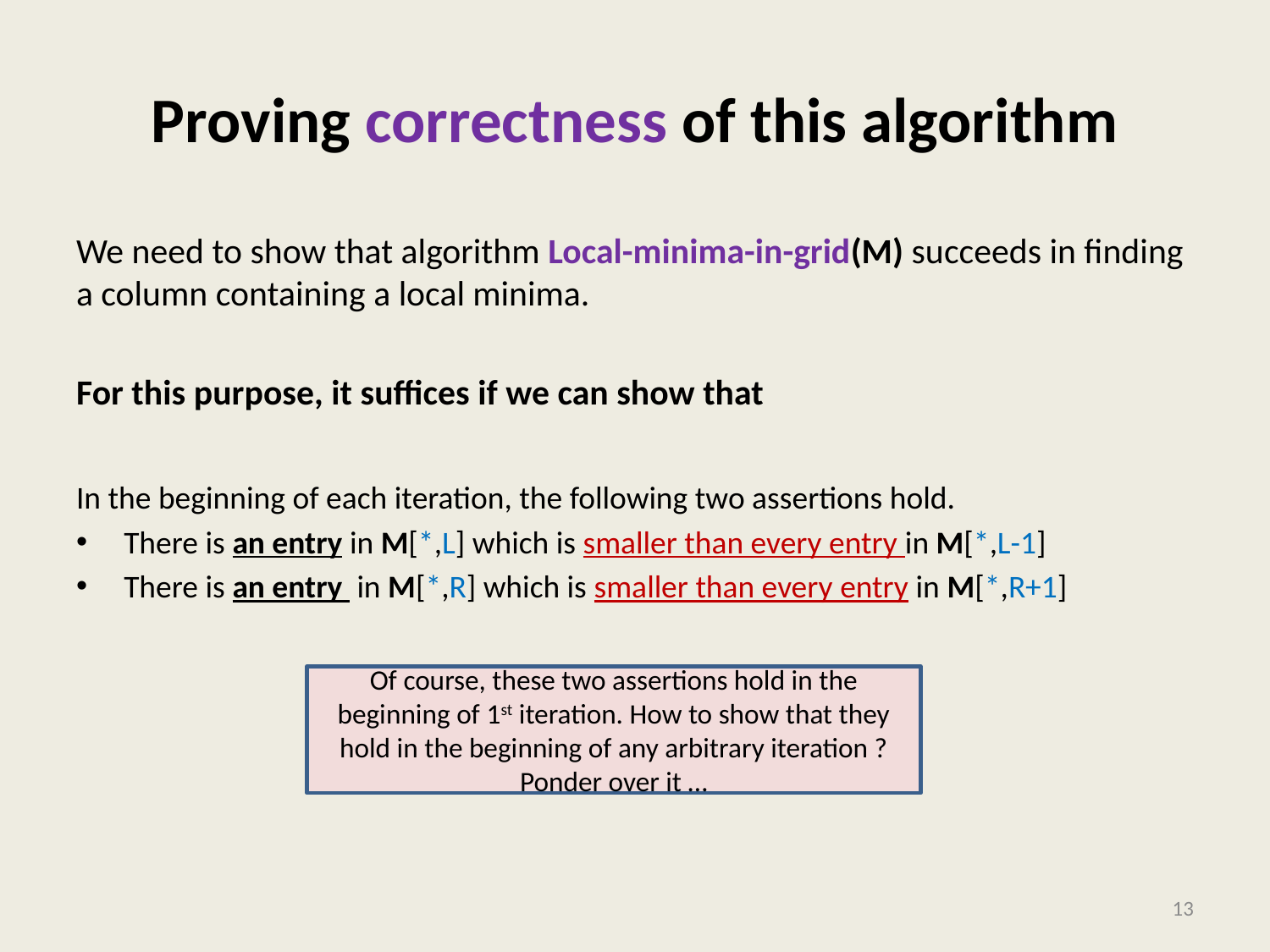

# Proving correctness of this algorithm
We need to show that algorithm Local-minima-in-grid(M) succeeds in finding a column containing a local minima.

For this purpose, it suffices if we can show that

In the beginning of each iteration, the following two assertions hold.
There is an entry in M[*,L] which is smaller than every entry in M[*,L-1]
There is an entry  in M[*,R] which is smaller than every entry in M[*,R+1]

Of course, these two assertions hold in the beginning of 1st iteration. How to show that they hold in the beginning of any arbitrary iteration ?
Ponder over it …
13